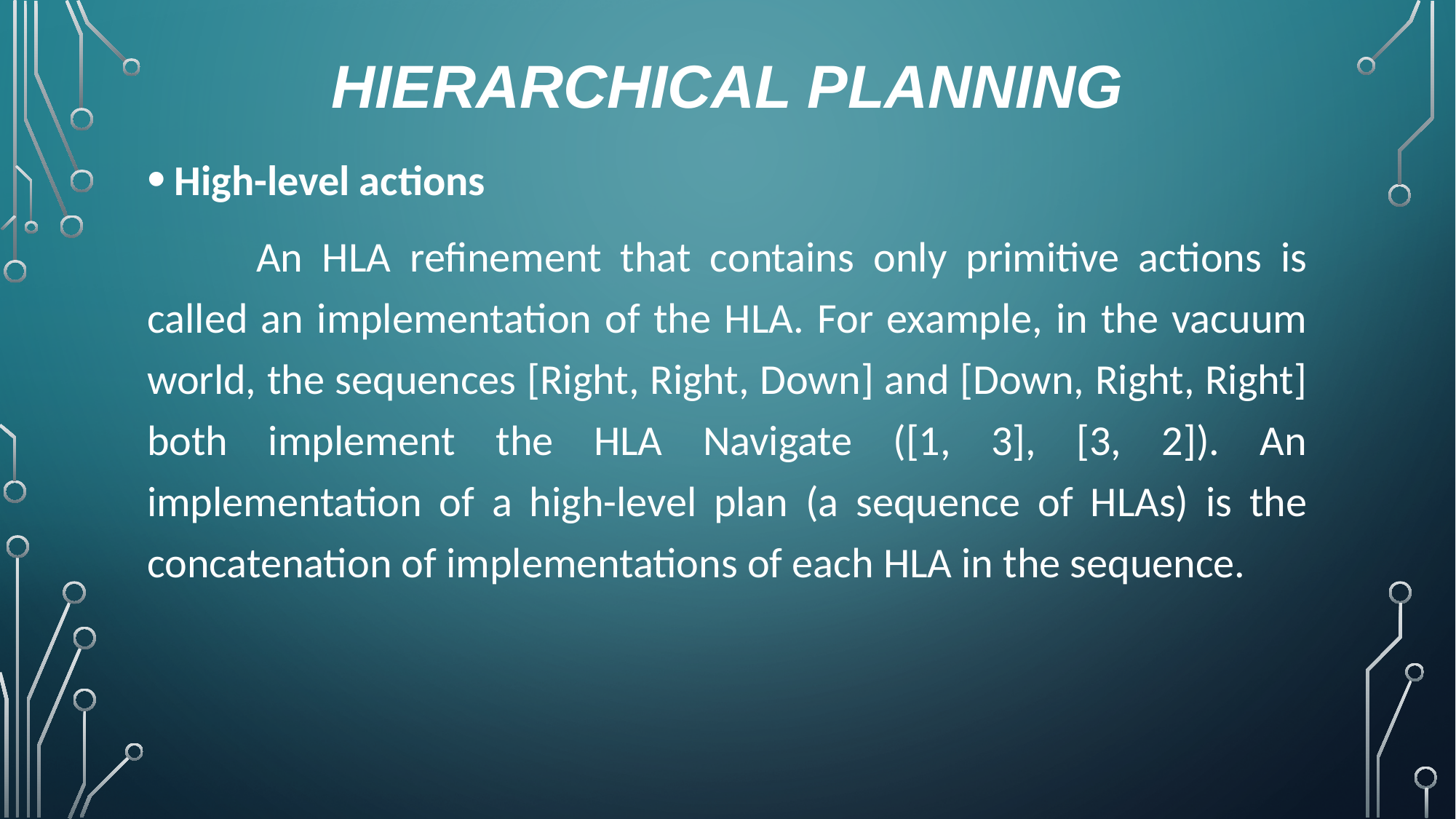

# Hierarchical planning
High-level actions
	An HLA refinement that contains only primitive actions is called an implementation of the HLA. For example, in the vacuum world, the sequences [Right, Right, Down] and [Down, Right, Right] both implement the HLA Navigate ([1, 3], [3, 2]). An implementation of a high-level plan (a sequence of HLAs) is the concatenation of implementations of each HLA in the sequence.